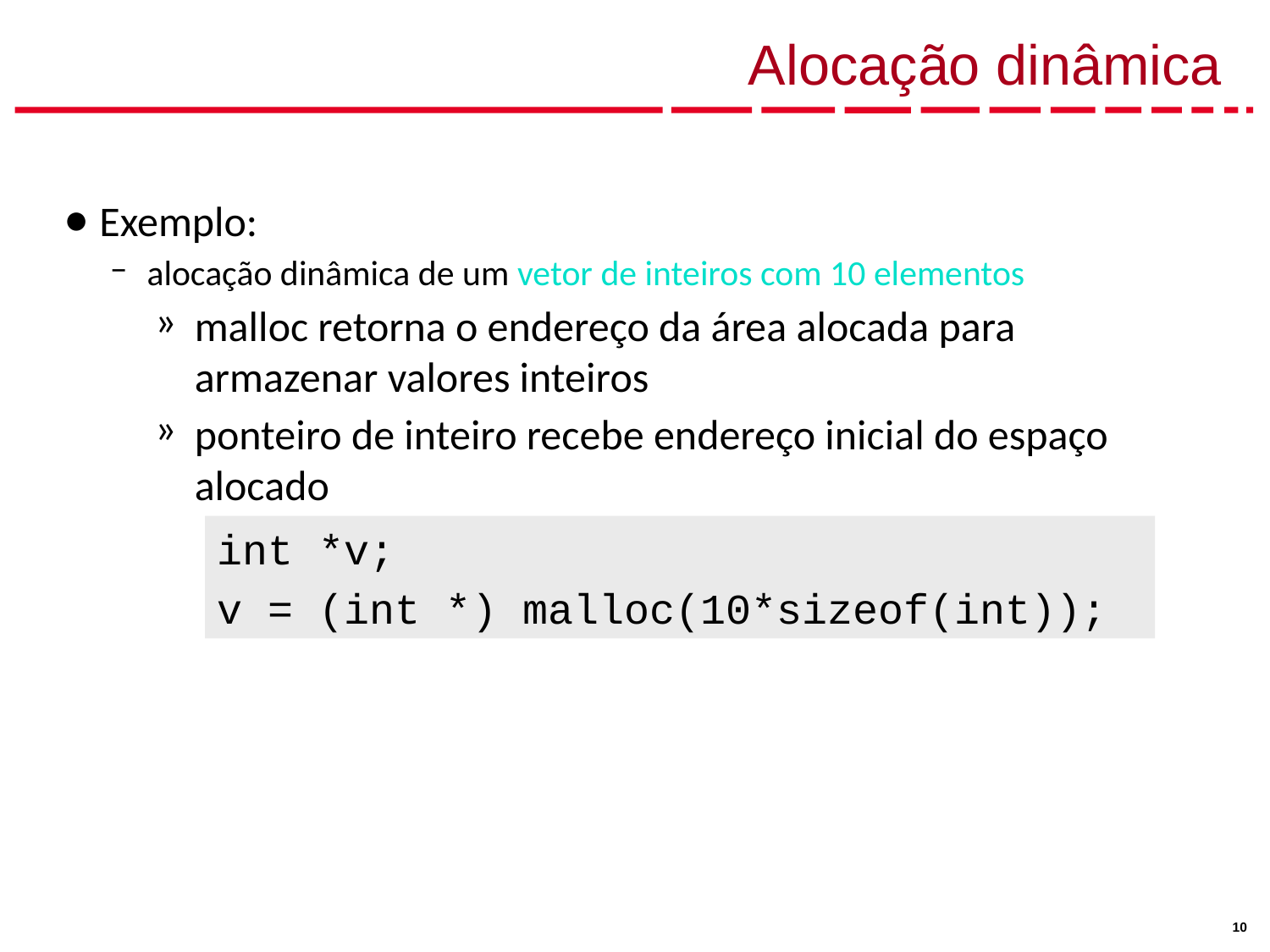

# Alocação dinâmica

Exemplo:
alocação dinâmica de um vetor de inteiros com 10 elementos
malloc retorna o endereço da área alocada para
armazenar valores inteiros
ponteiro de inteiro recebe endereço inicial do espaço alocado

int *v;
v = (int *) malloc(10*sizeof(int));